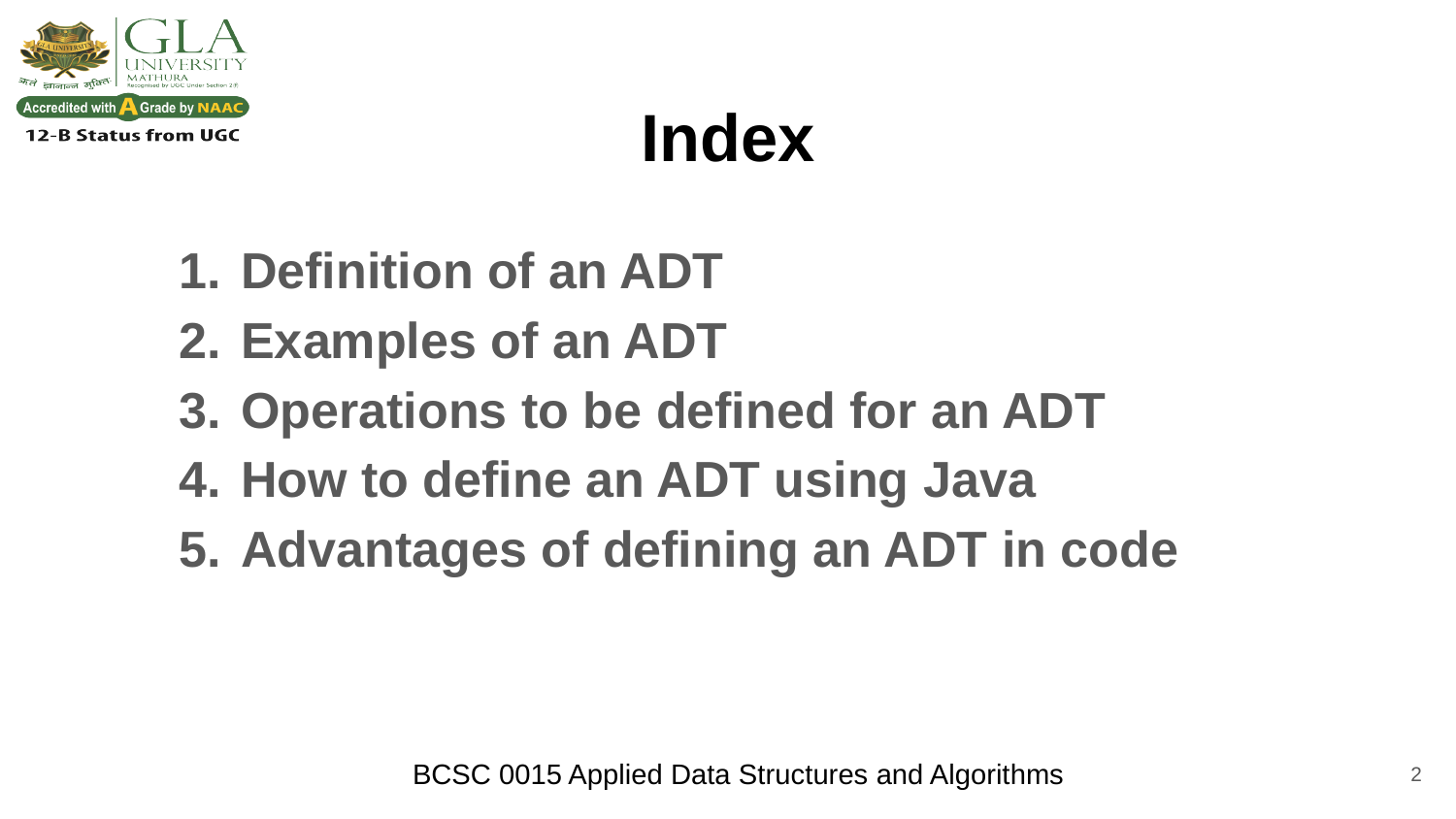

# Index
Definition of an ADT
Examples of an ADT
Operations to be defined for an ADT
How to define an ADT using Java
Advantages of defining an ADT in code
2